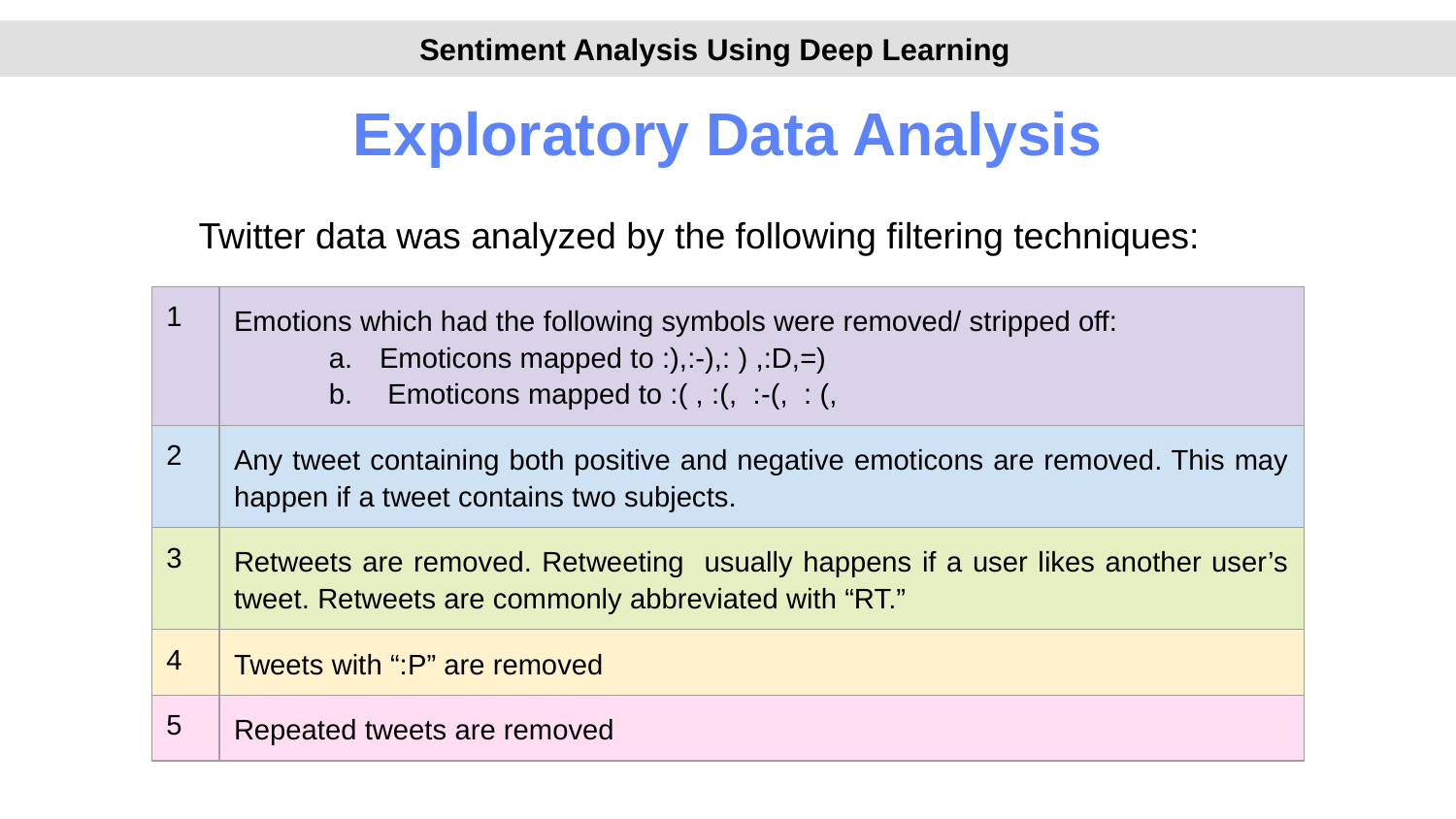

Sentiment Analysis Using Deep Learning
Exploratory Data Analysis
  Twitter data was analyzed by the following filtering techniques:
| 1 | Emotions which had the following symbols were removed/ stripped off: Emoticons mapped to :),:-),: ) ,:D,=) Emoticons mapped to :( , :(, :-(, : (, |
| --- | --- |
| 2 | Any tweet containing both positive and negative emoticons are removed. This may happen if a tweet contains two subjects. |
| 3 | Retweets are removed. Retweeting usually happens if a user likes another user’s tweet. Retweets are commonly abbreviated with “RT.” |
| 4 | Tweets with “:P” are removed |
| 5 | Repeated tweets are removed |